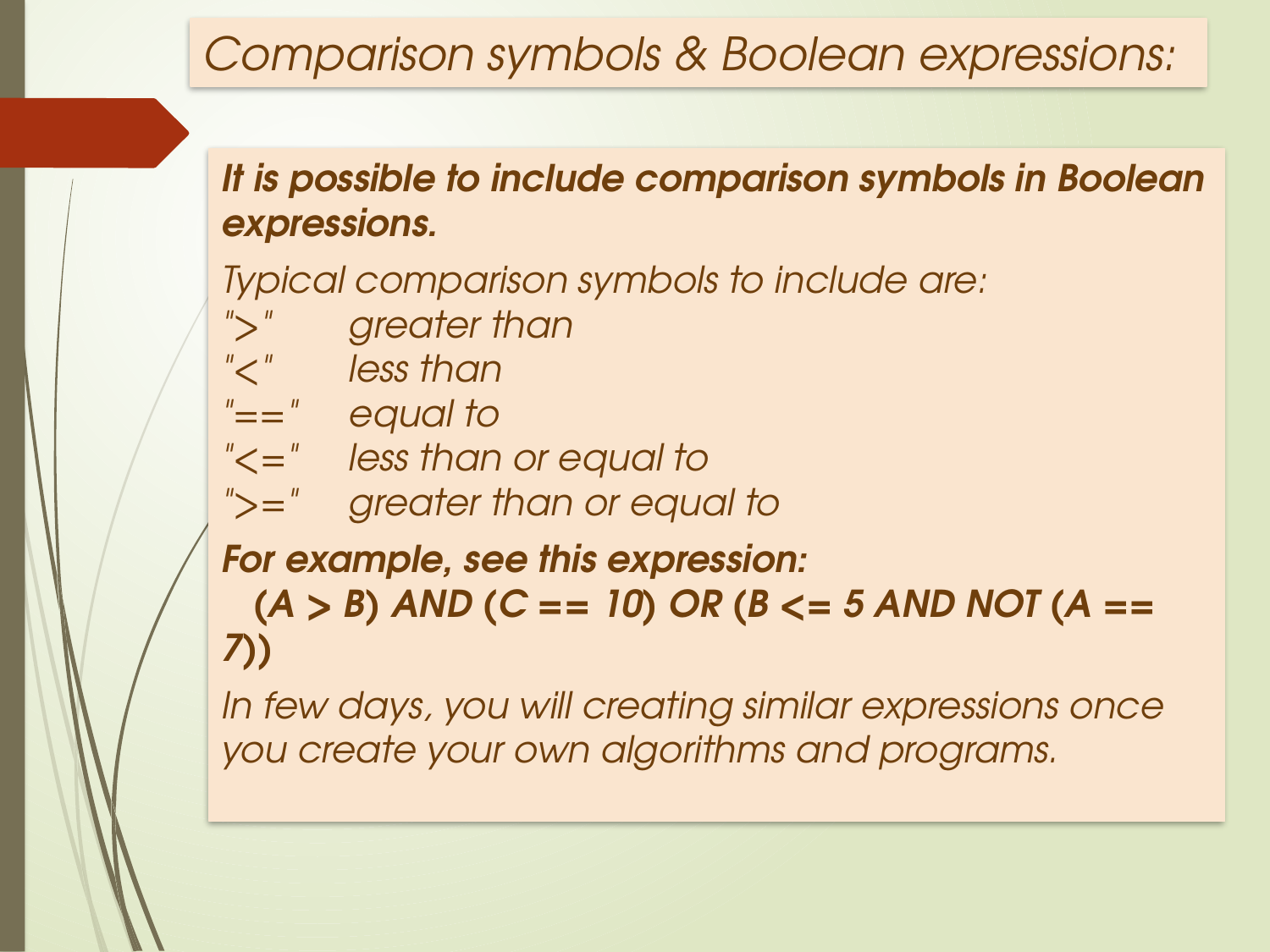

Comparison symbols & Boolean expressions:
It is possible to include comparison symbols in Boolean expressions.

Typical comparison symbols to include are:
">" 	greater than
"<" 	less than
"==" 	equal to
"<=" 	less than or equal to
">=" 	greater than or equal to

For example, see this expression:
   (A > B) AND (C == 10) OR (B <= 5 AND NOT (A == 7))

In few days, you will creating similar expressions once you create your own algorithms and programs.